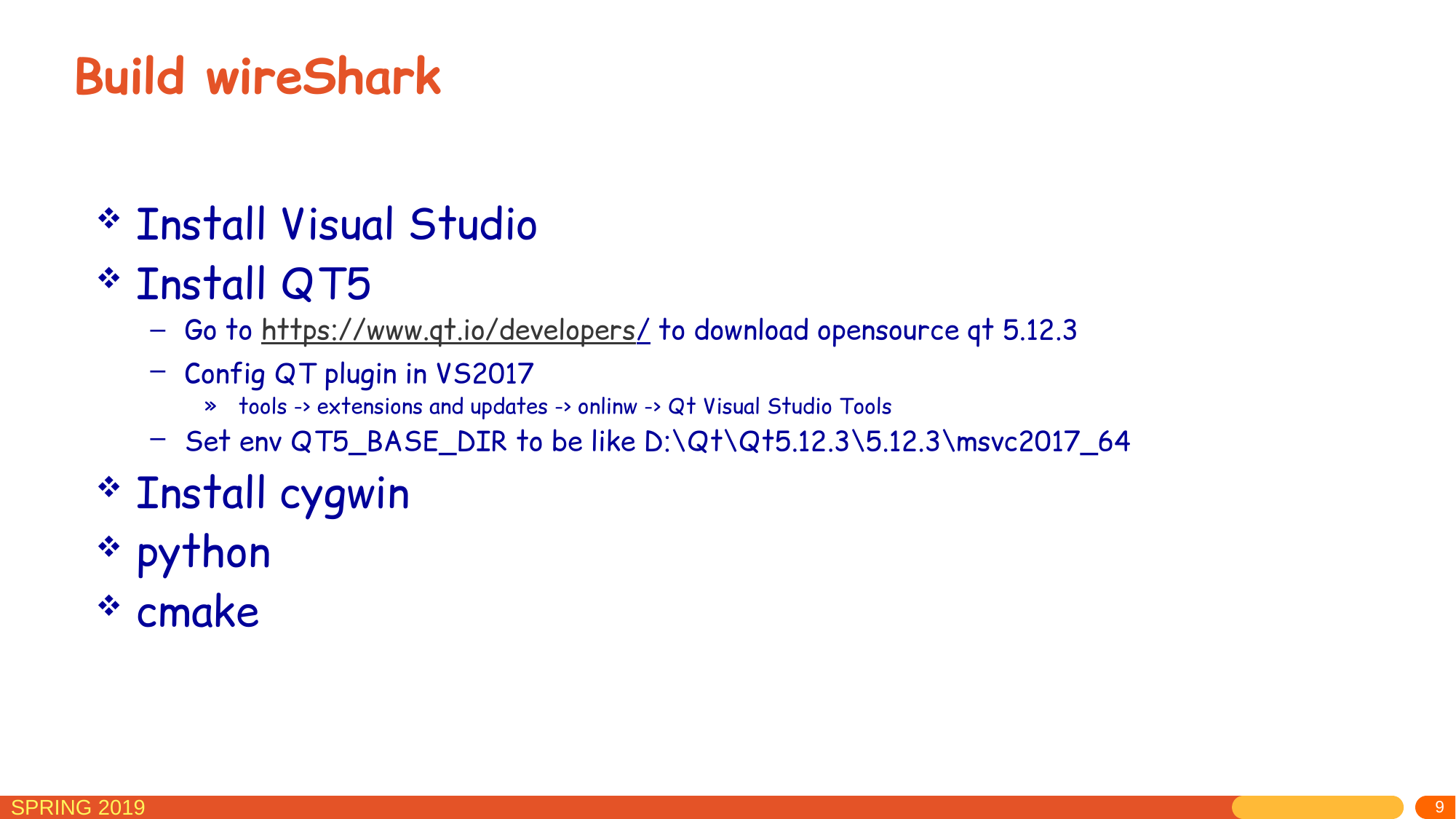

# Build wireShark
Install Visual Studio
Install QT5
Go to https://www.qt.io/developers/ to download opensource qt 5.12.3
Config QT plugin in VS2017
 tools -> extensions and updates -> onlinw -> Qt Visual Studio Tools
Set env QT5_BASE_DIR to be like D:\Qt\Qt5.12.3\5.12.3\msvc2017_64
Install cygwin
python
cmake